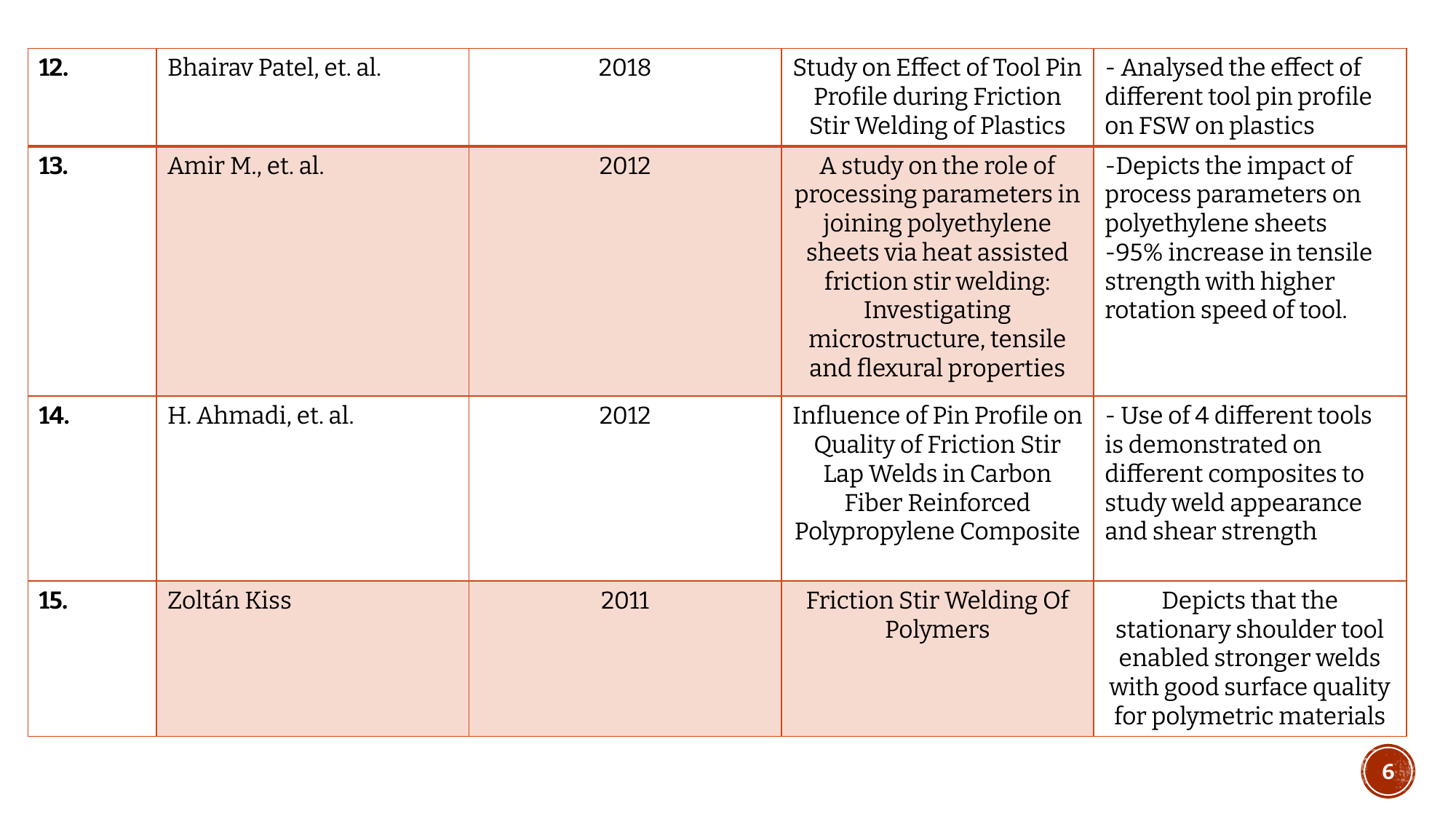

| 12. | Bhairav Patel, et. al. | 2018 | Study on Effect of Tool Pin Profile during Friction Stir Welding of Plastics | - Analysed the effect of different tool pin profile on FSW on plastics |
| --- | --- | --- | --- | --- |
| 13. | Amir M., et. al. | 2012 | A study on the role of processing parameters in joining polyethylene sheets via heat assisted friction stir welding: Investigating microstructure, tensile and flexural properties | -Depicts the impact of process parameters on polyethylene sheets -95% increase in tensile strength with higher rotation speed of tool. |
| 14. | H. Ahmadi, et. al. | 2012 | Influence of Pin Profile on Quality of Friction Stir Lap Welds in Carbon Fiber Reinforced Polypropylene Composite | - Use of 4 different tools is demonstrated on different composites to study weld appearance and shear strength |
| 15. | Zoltán Kiss | 2011 | Friction Stir Welding Of Polymers | Depicts that the stationary shoulder tool enabled stronger welds with good surface quality for polymetric materials |
6